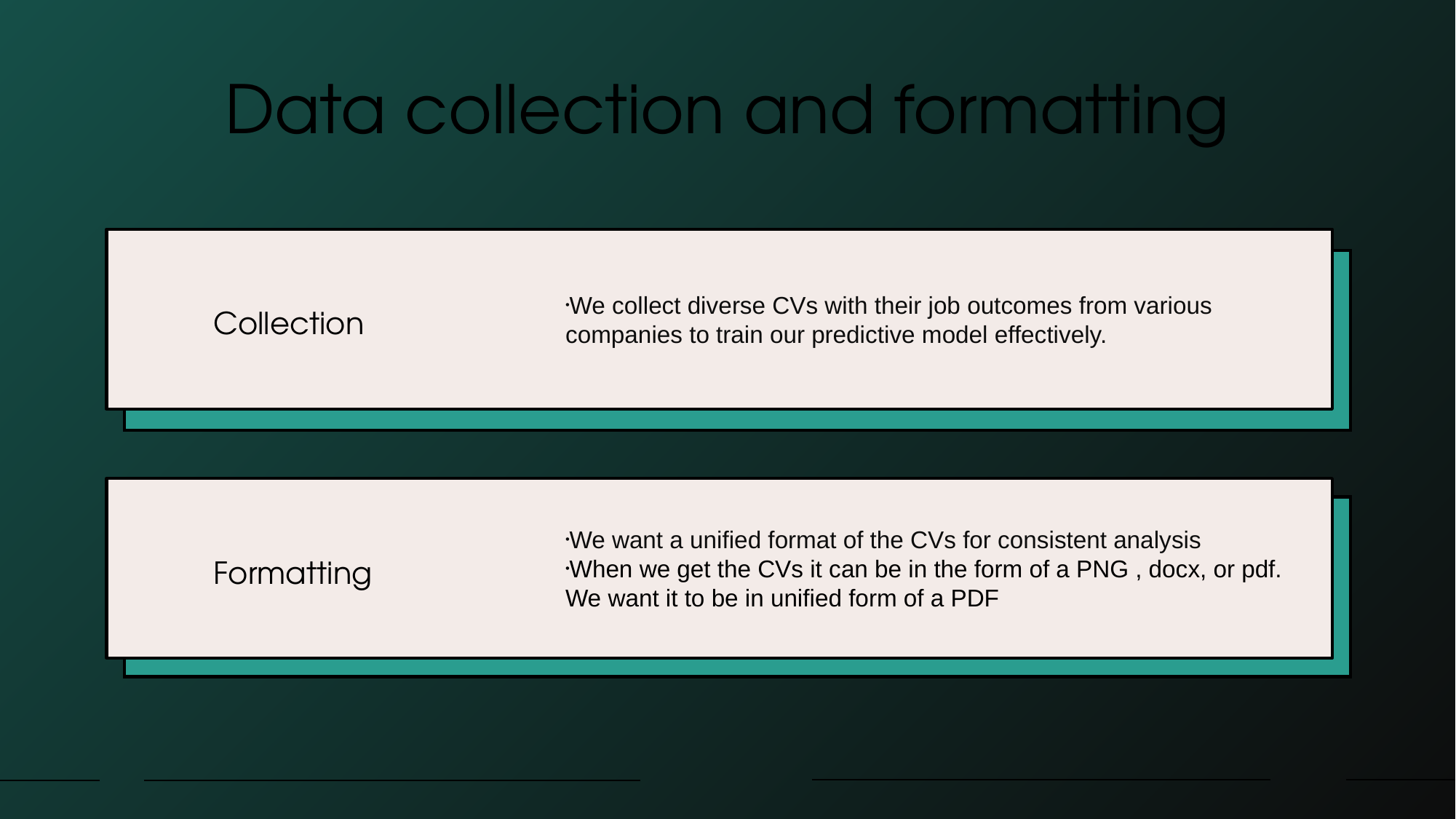

# Data collection and formatting
Collection
We collect diverse CVs with their job outcomes from various companies to train our predictive model effectively.
Formatting
We want a unified format of the CVs for consistent analysis
When we get the CVs it can be in the form of a PNG , docx, or pdf. We want it to be in unified form of a PDF